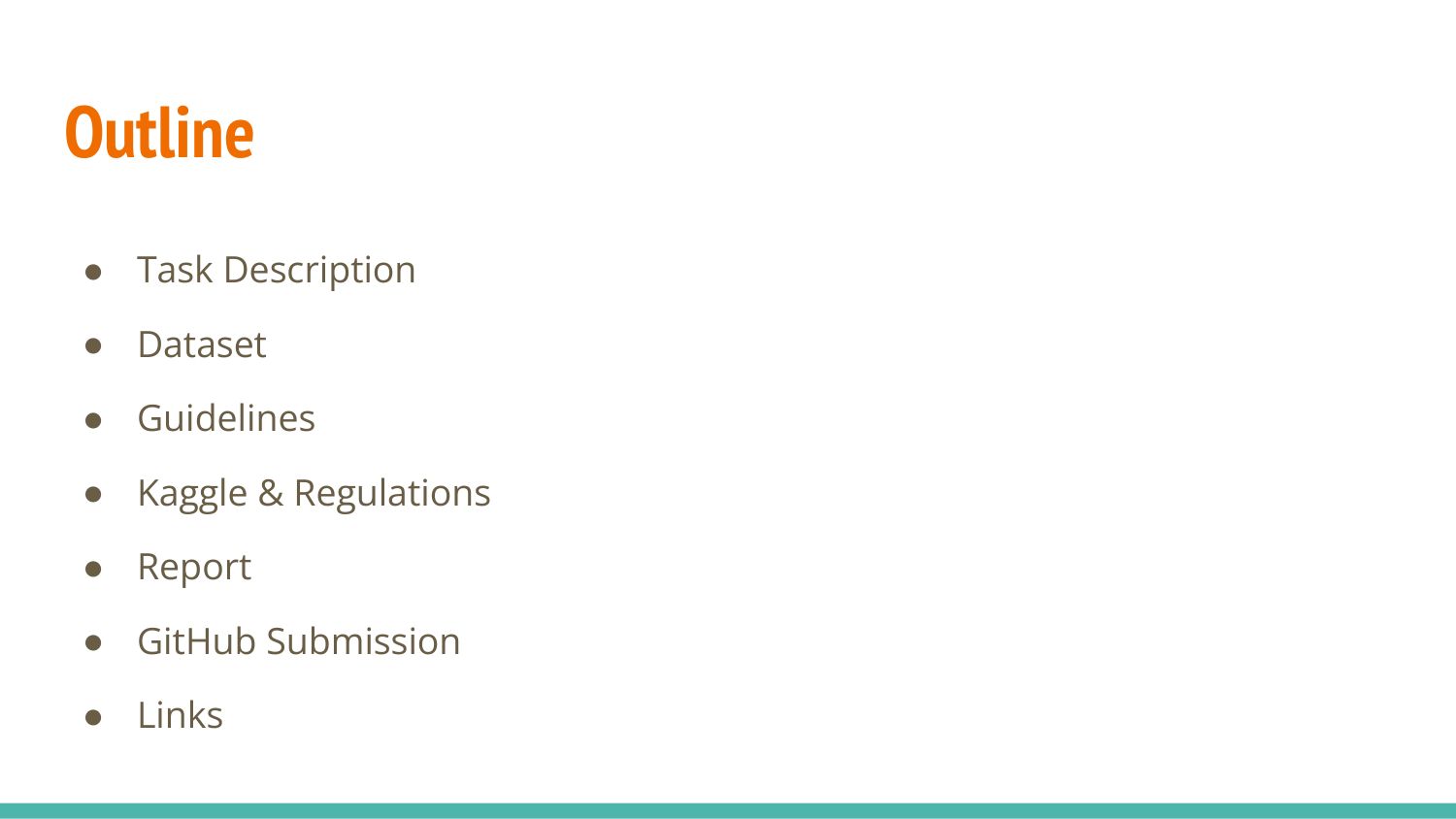

# Outline
Task Description
Dataset
Guidelines
Kaggle & Regulations
Report
GitHub Submission
Links